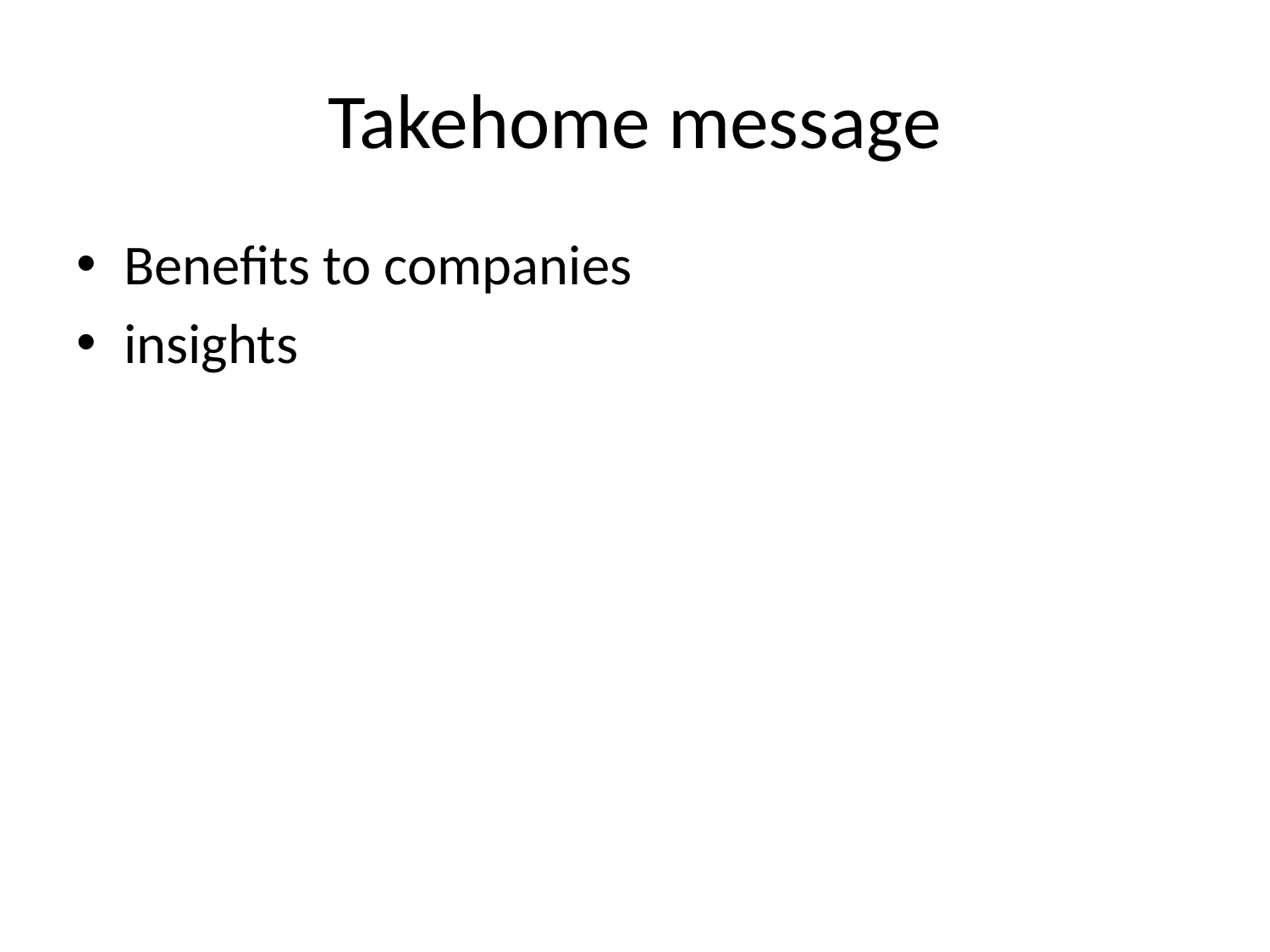

# Takehome message
Benefits to companies
insights